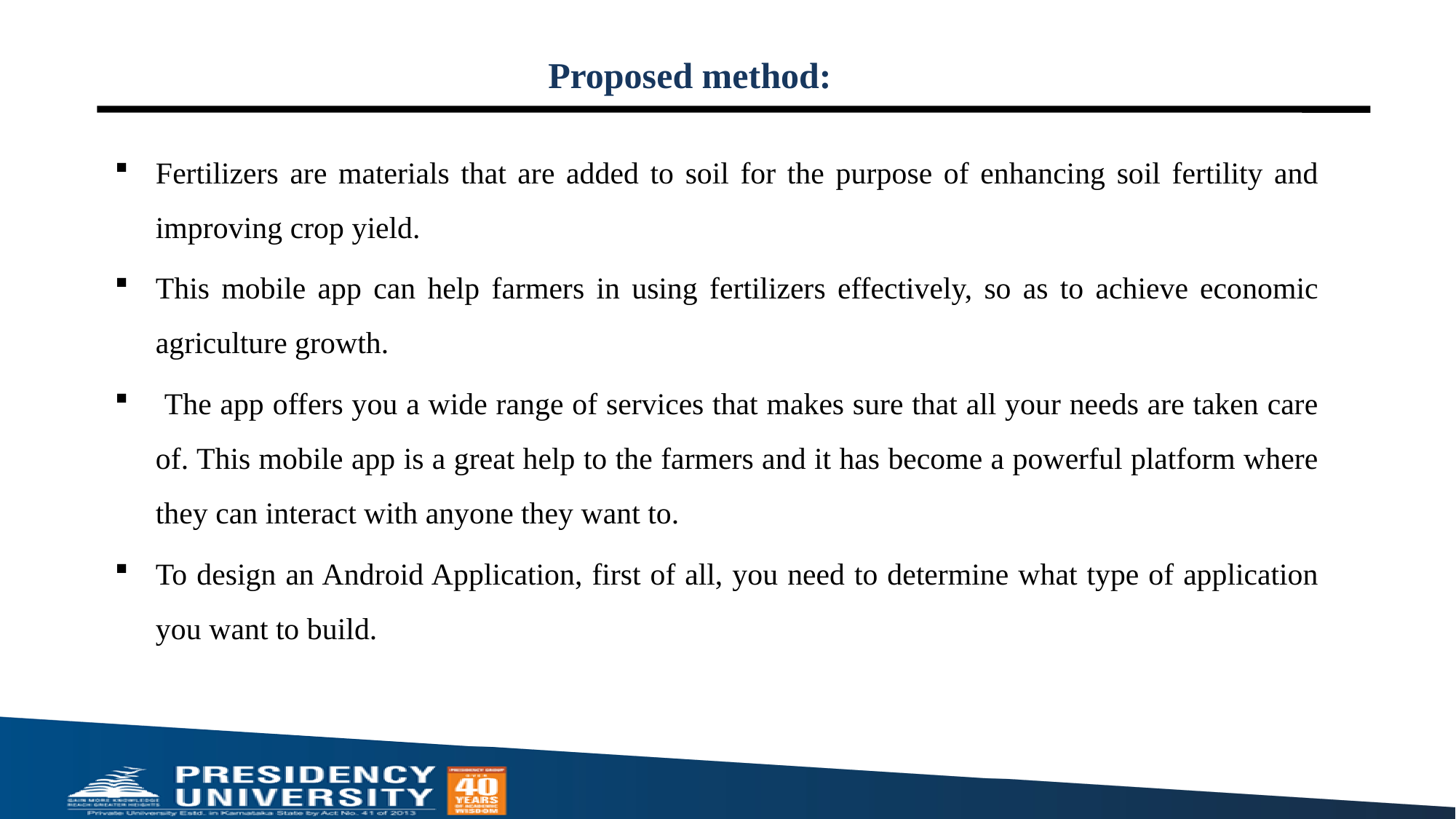

# Proposed method:
Fertilizers are materials that are added to soil for the purpose of enhancing soil fertility and improving crop yield.
This mobile app can help farmers in using fertilizers effectively, so as to achieve economic agriculture growth.
 The app offers you a wide range of services that makes sure that all your needs are taken care of. This mobile app is a great help to the farmers and it has become a powerful platform where they can interact with anyone they want to.
To design an Android Application, first of all, you need to determine what type of application you want to build.